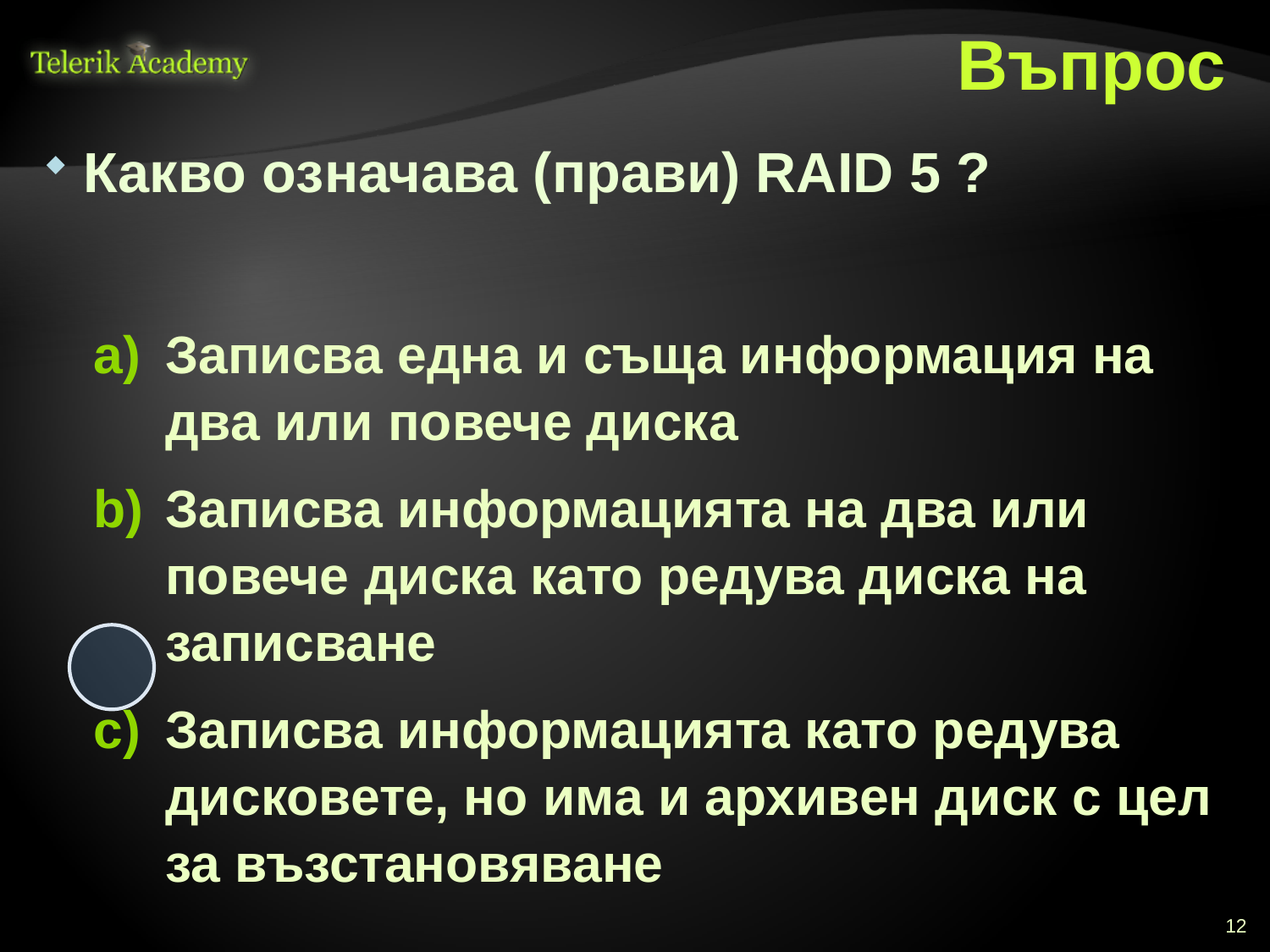

# Въпрос
Какво означава (прави) RAID 5 ?

Записва една и съща информация на два или повече диска
Записва информацията на два или повече диска като редува диска на записване
Записва информацията като редува дисковете, но има и архивен диск с цел за възстановяване

12